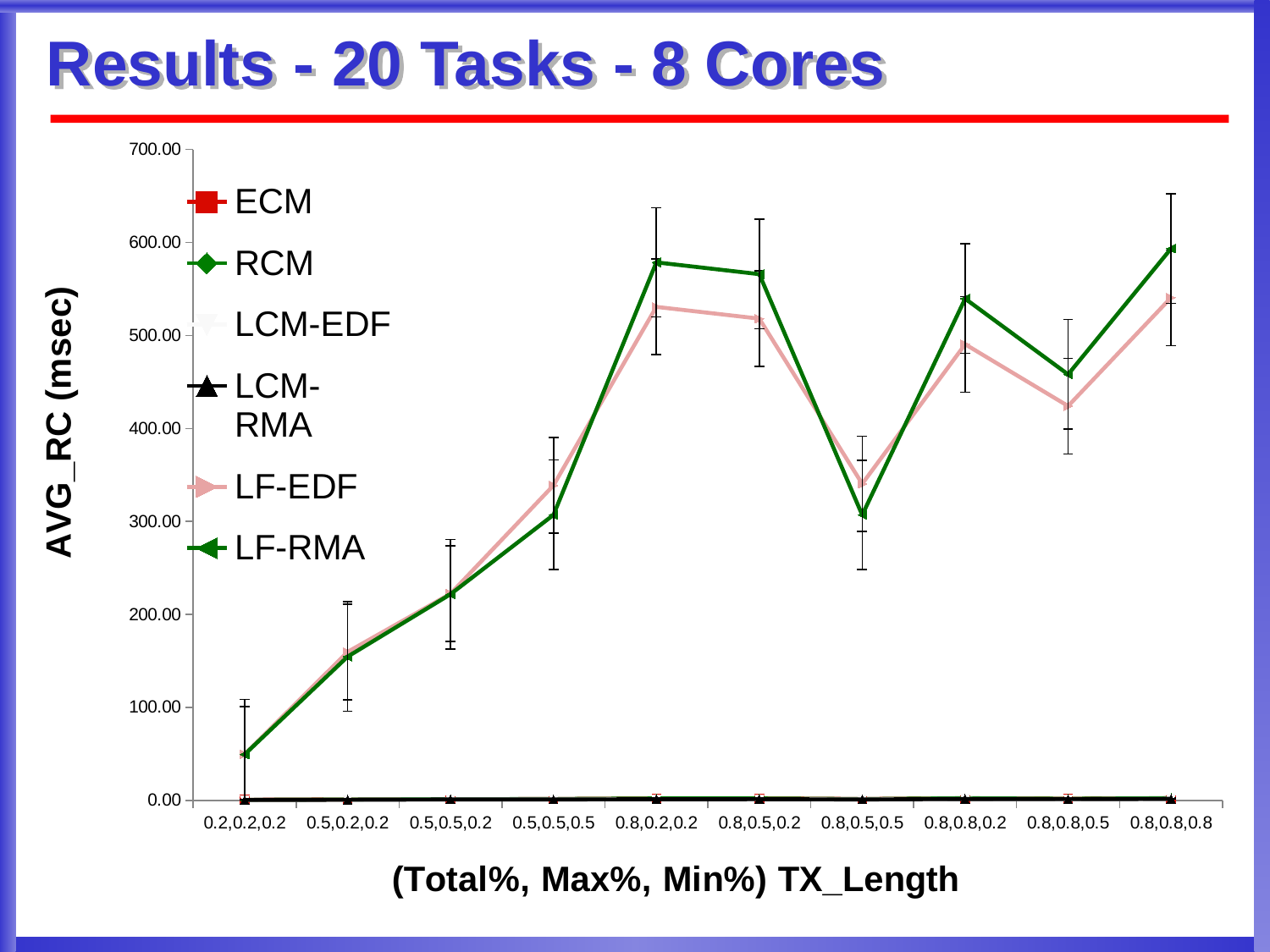

# Results - 20 Tasks - 8 Cores

### Chart

| Category | ECM | RCM |  |  |  |  |
|---|---|---|---|---|---|---|
| 0.2,0.2,0.2 | 0.5 | 0.45 | 0.35 | 0.33 | 49.56 | 49.44 |
| 0.5,0.2,0.2 | 0.97 | 0.96 | 0.65 | 0.59 | 159.58 | 154.48 |
| 0.5,0.5,0.2 | 1.11 | 1.16 | 0.83 | 0.86 | 222.19 | 221.67 |
| 0.5,0.5,0.5 | 1.37 | 1.35 | 0.91 | 0.88 | 338.79 | 307.0 |
| 0.8,0.2,0.2 | 1.95 | 2.0 | 1.23 | 1.17 | 530.69 | 578.59 |
| 0.8,0.5,0.2 | 1.99 | 2.01 | 1.27 | 1.23 | 518.05 | 565.87 |
| 0.8,0.5,0.5 | 1.37 | 1.3 | 0.95 | 0.89 | 340.37 | 306.89 |
| 0.8,0.8,0.2 | 2.19 | 2.27 | 1.53 | 1.43 | 490.51 | 539.48 |
| 0.8,0.8,0.5 | 1.63 | 1.62 | 1.15 | 1.21 | 424.06 | 458.08 |
| 0.8,0.8,0.8 | 2.22 | 2.34 | 1.54 | 1.51 | 540.55 | 593.37 |